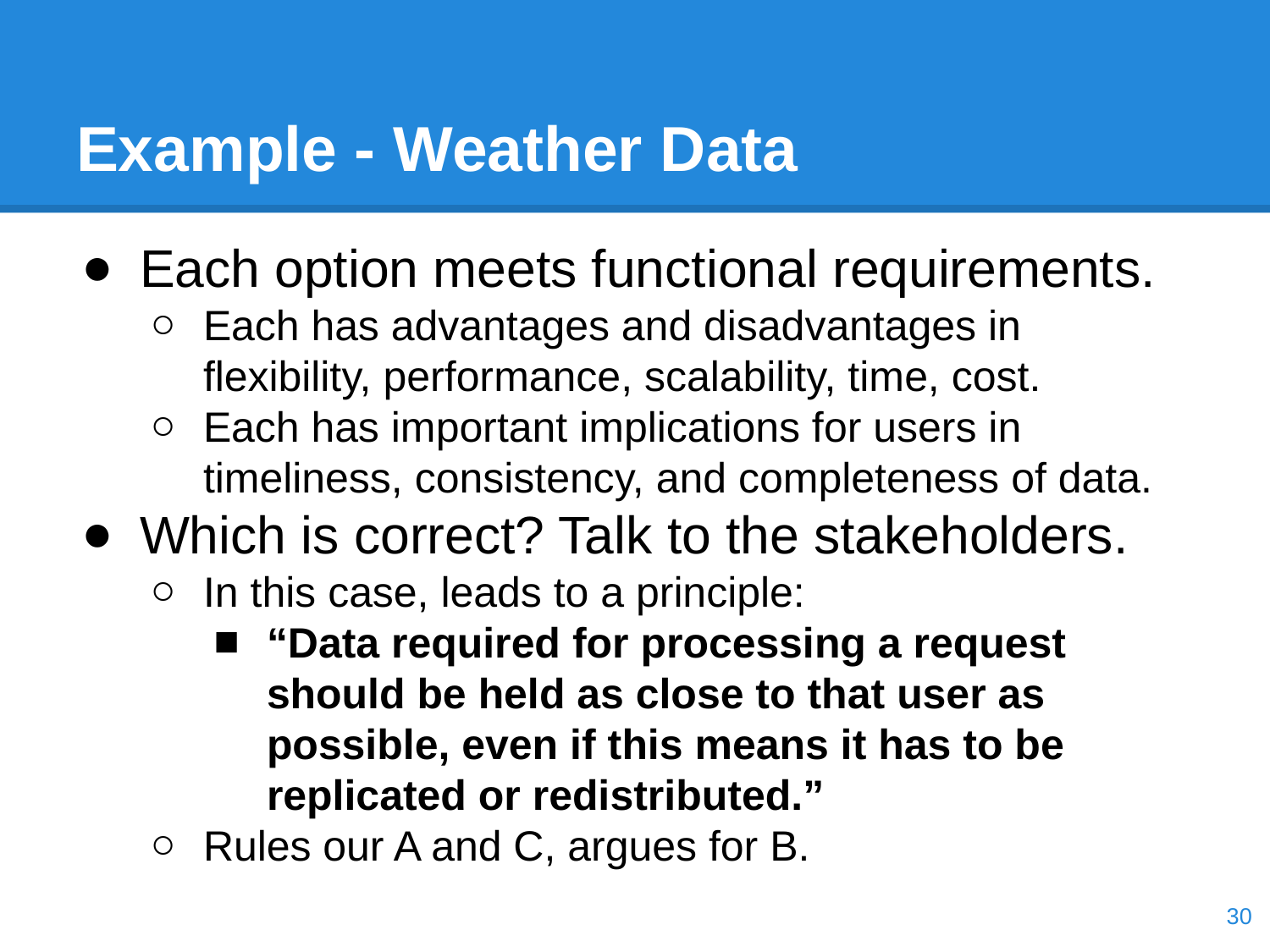

# Example - Weather Data
Each option meets functional requirements.
Each has advantages and disadvantages in flexibility, performance, scalability, time, cost.
Each has important implications for users in timeliness, consistency, and completeness of data.
Which is correct? Talk to the stakeholders.
In this case, leads to a principle:
“Data required for processing a request should be held as close to that user as possible, even if this means it has to be replicated or redistributed.”
Rules our A and C, argues for B.
30